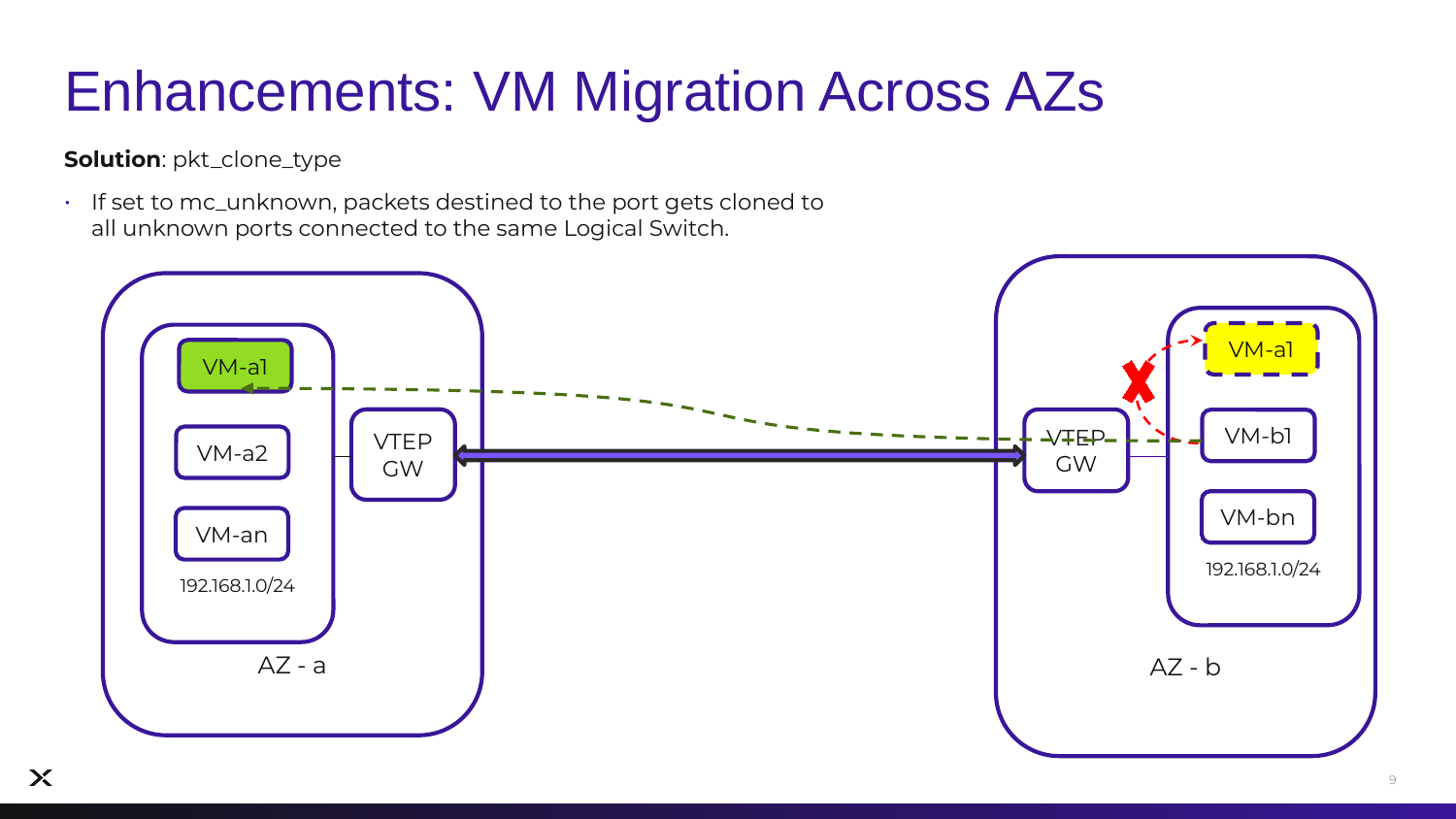

# Enhancements: VM Migration Across AZs
Solution: pkt_clone_type
If set to mc_unknown, packets destined to the port gets cloned to all unknown ports connected to the same Logical Switch.
AZ - b
AZ - a
192.168.1.0/24
VM-a1
192.168.1.0/24
VM-a1

VTEP GW
VTEP GW
VM-b1
VM-a2

VM-bn
VM-an
9